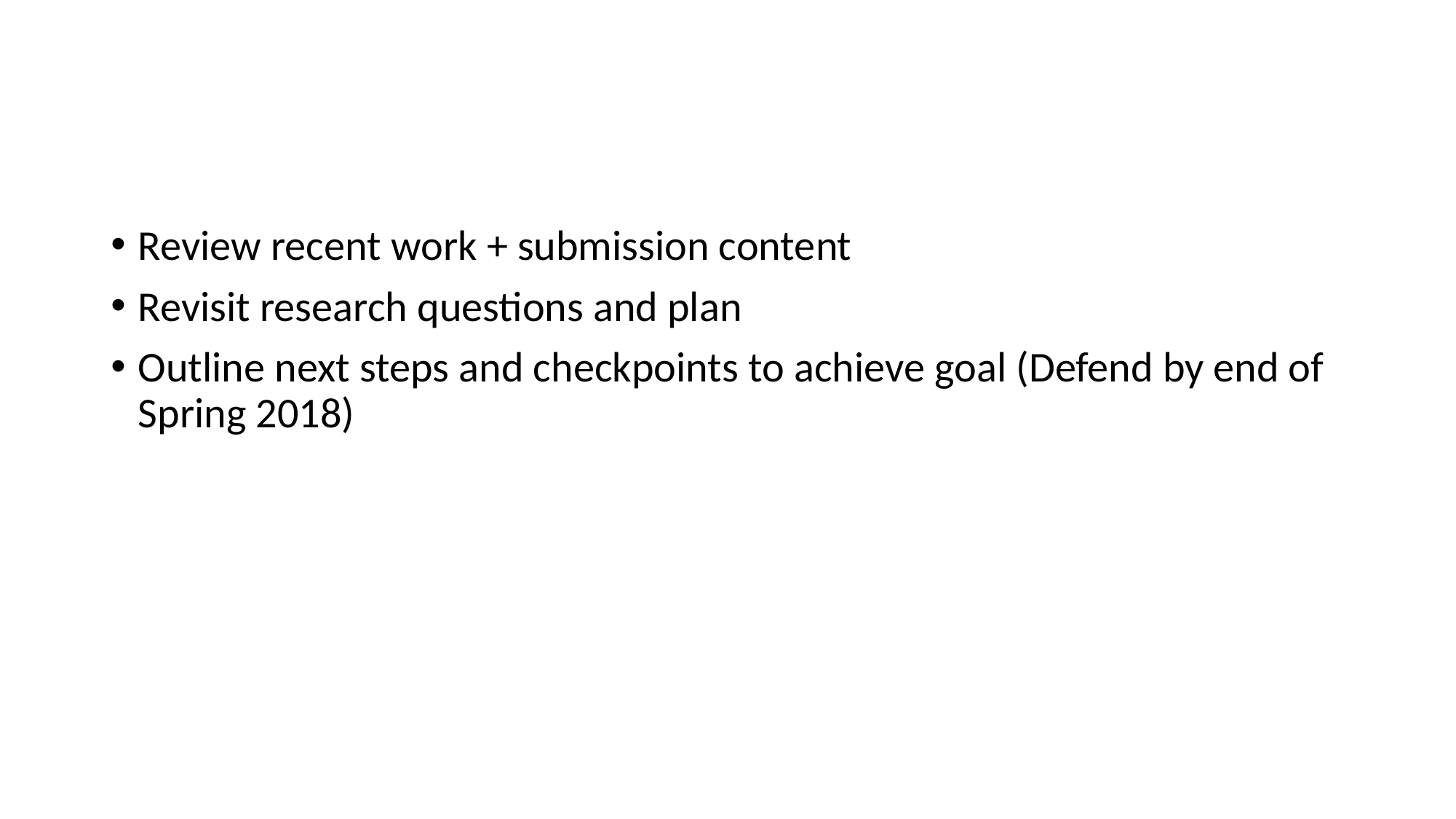

#
Review recent work + submission content
Revisit research questions and plan
Outline next steps and checkpoints to achieve goal (Defend by end of Spring 2018)